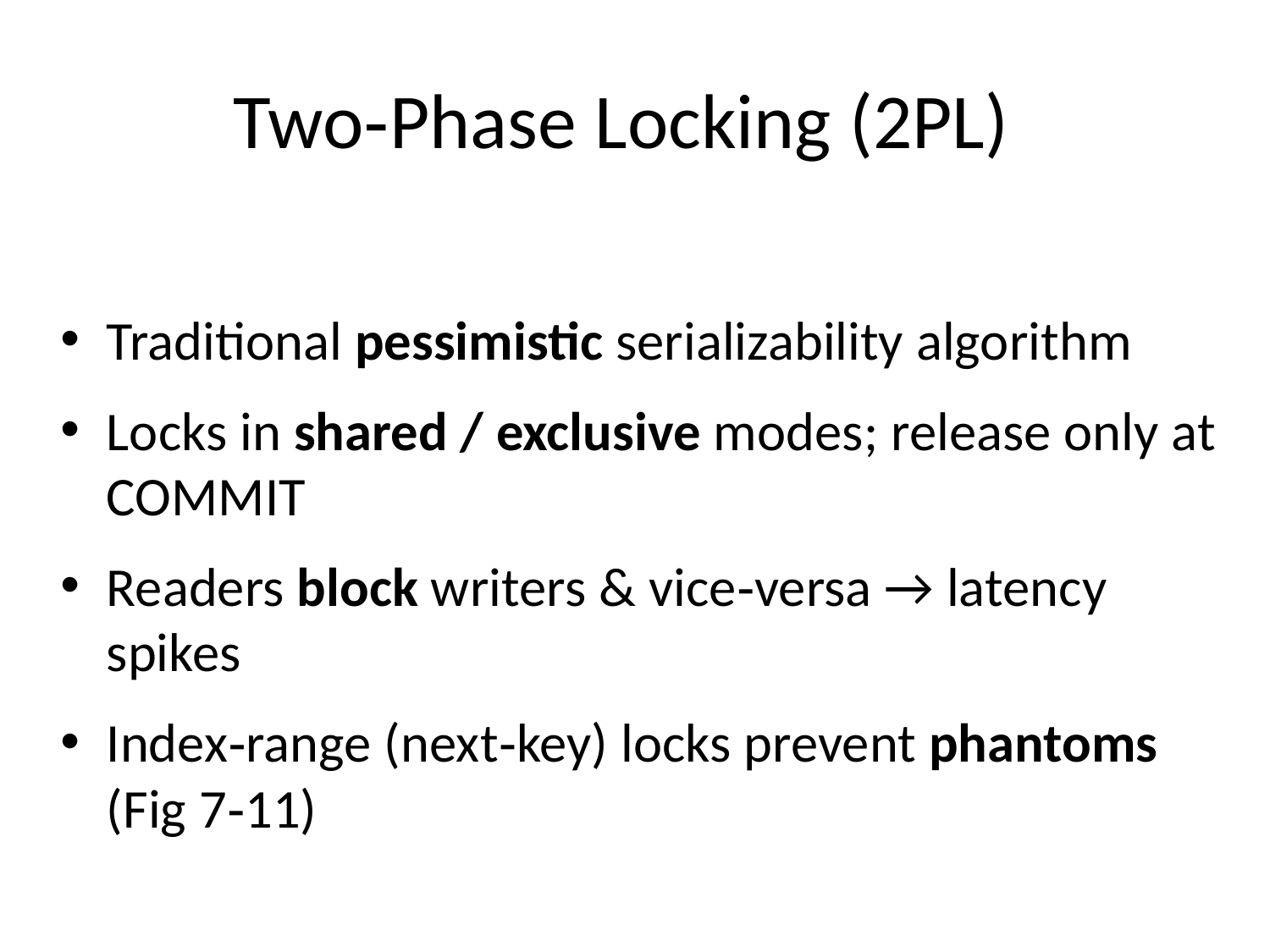

# Two‑Phase Locking (2PL)

Traditional pessimistic serializability algorithm
Locks in shared / exclusive modes; release only at COMMIT
Readers block writers & vice‑versa → latency spikes
Index‑range (next‑key) locks prevent phantoms (Fig 7‑11)